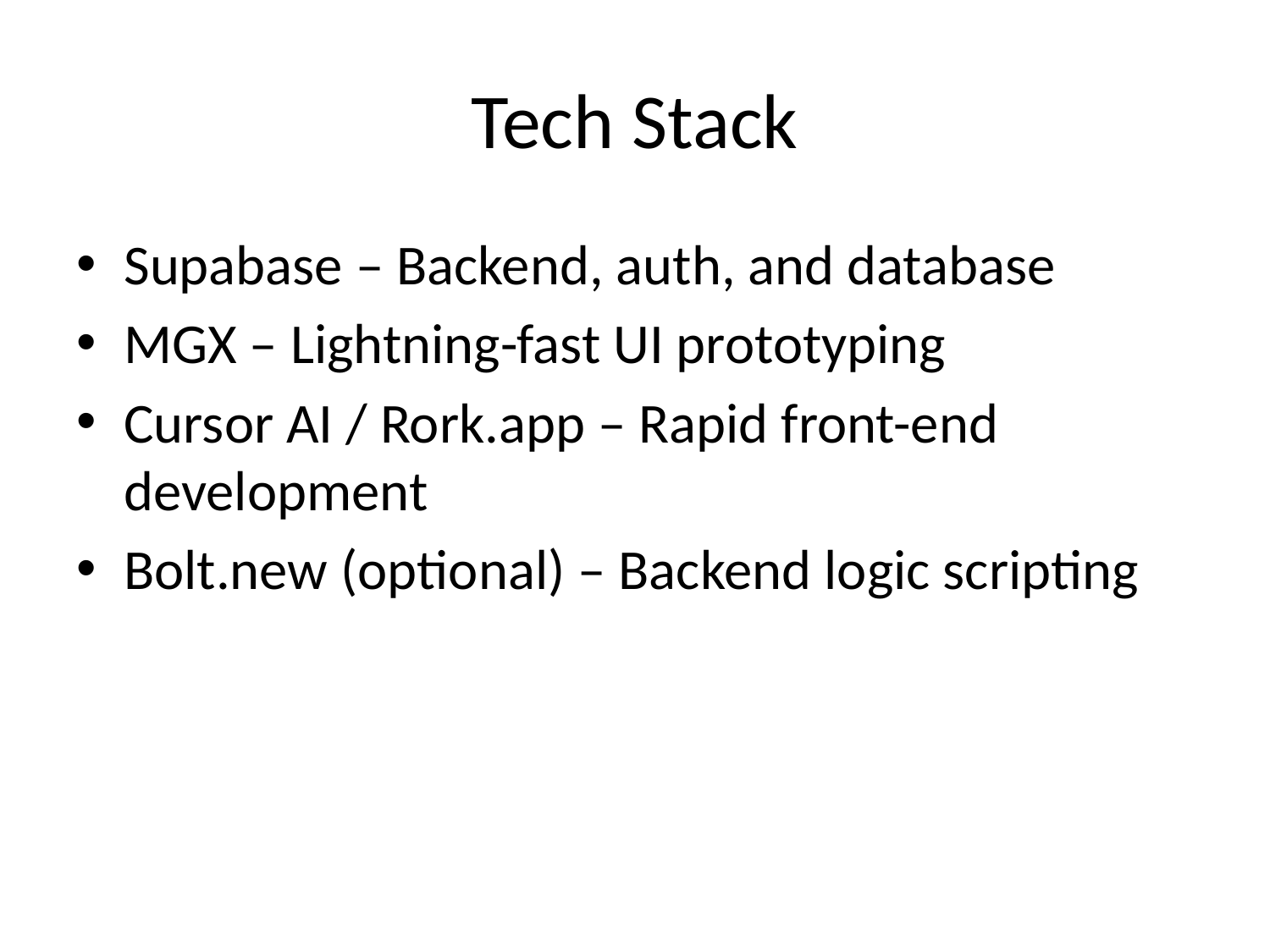

# Tech Stack
Supabase – Backend, auth, and database
MGX – Lightning-fast UI prototyping
Cursor AI / Rork.app – Rapid front-end development
Bolt.new (optional) – Backend logic scripting